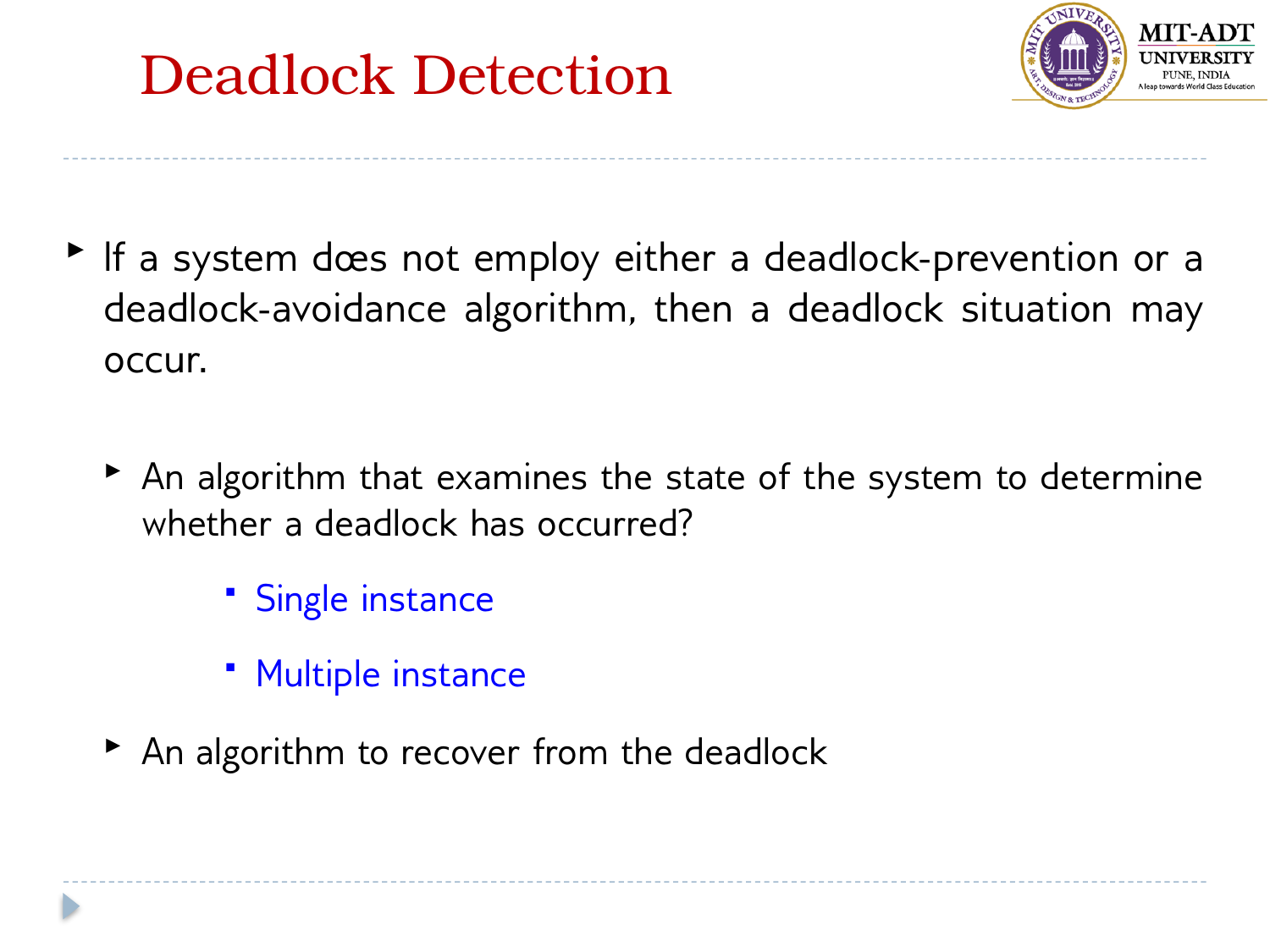

# Deadlock Detection
If a system does not employ either a deadlock-prevention or a deadlock-avoidance algorithm, then a deadlock situation may occur.

An algorithm that examines the state of the system to determine whether a deadlock has occurred?
Single instance
Multiple instance
An algorithm to recover from the deadlock